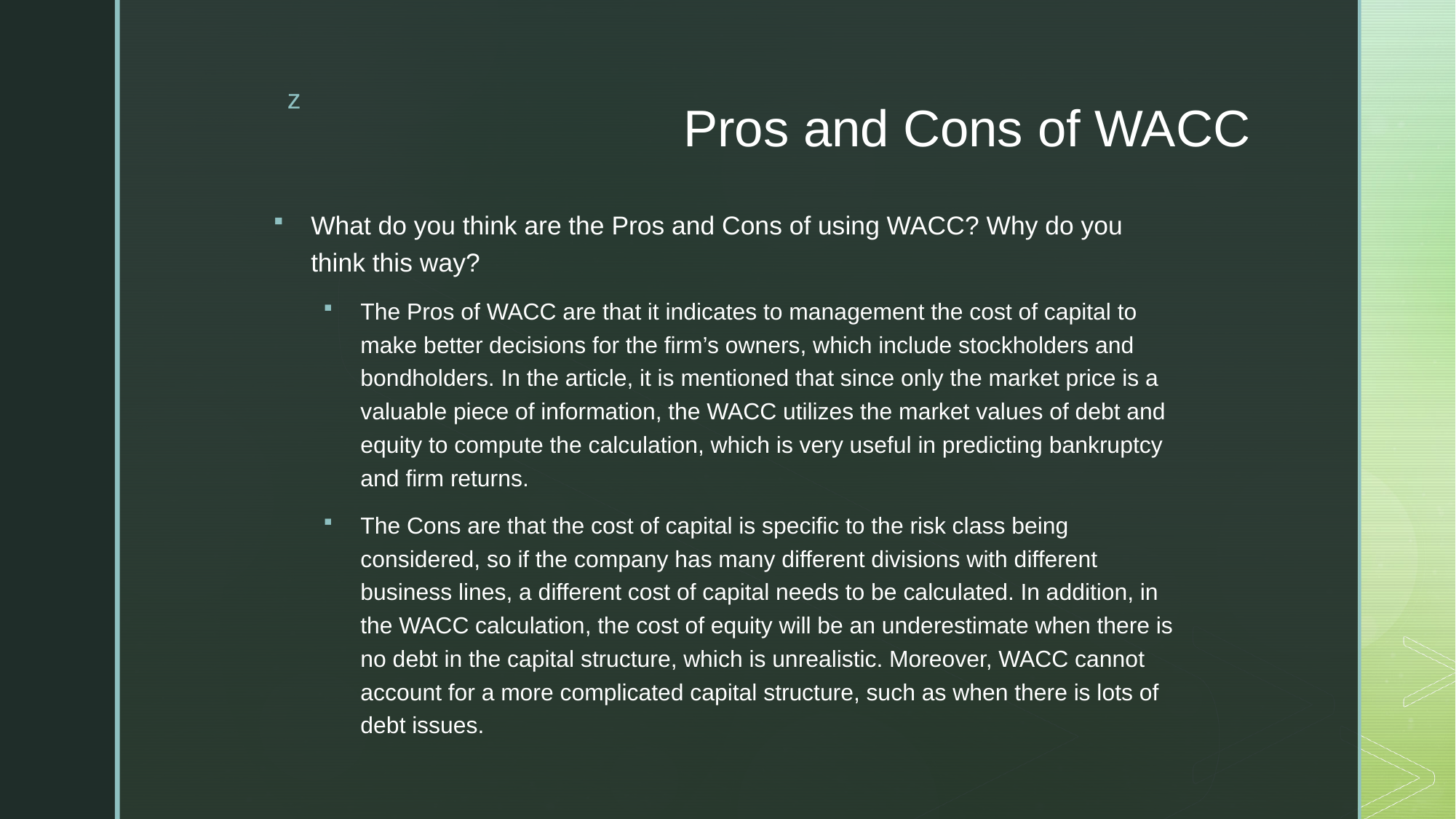

# Pros and Cons of WACC
What do you think are the Pros and Cons of using WACC? Why do you think this way?
The Pros of WACC are that it indicates to management the cost of capital to make better decisions for the firm’s owners, which include stockholders and bondholders. In the article, it is mentioned that since only the market price is a valuable piece of information, the WACC utilizes the market values of debt and equity to compute the calculation, which is very useful in predicting bankruptcy and firm returns.
The Cons are that the cost of capital is specific to the risk class being considered, so if the company has many different divisions with different business lines, a different cost of capital needs to be calculated. In addition, in the WACC calculation, the cost of equity will be an underestimate when there is no debt in the capital structure, which is unrealistic. Moreover, WACC cannot account for a more complicated capital structure, such as when there is lots of debt issues.